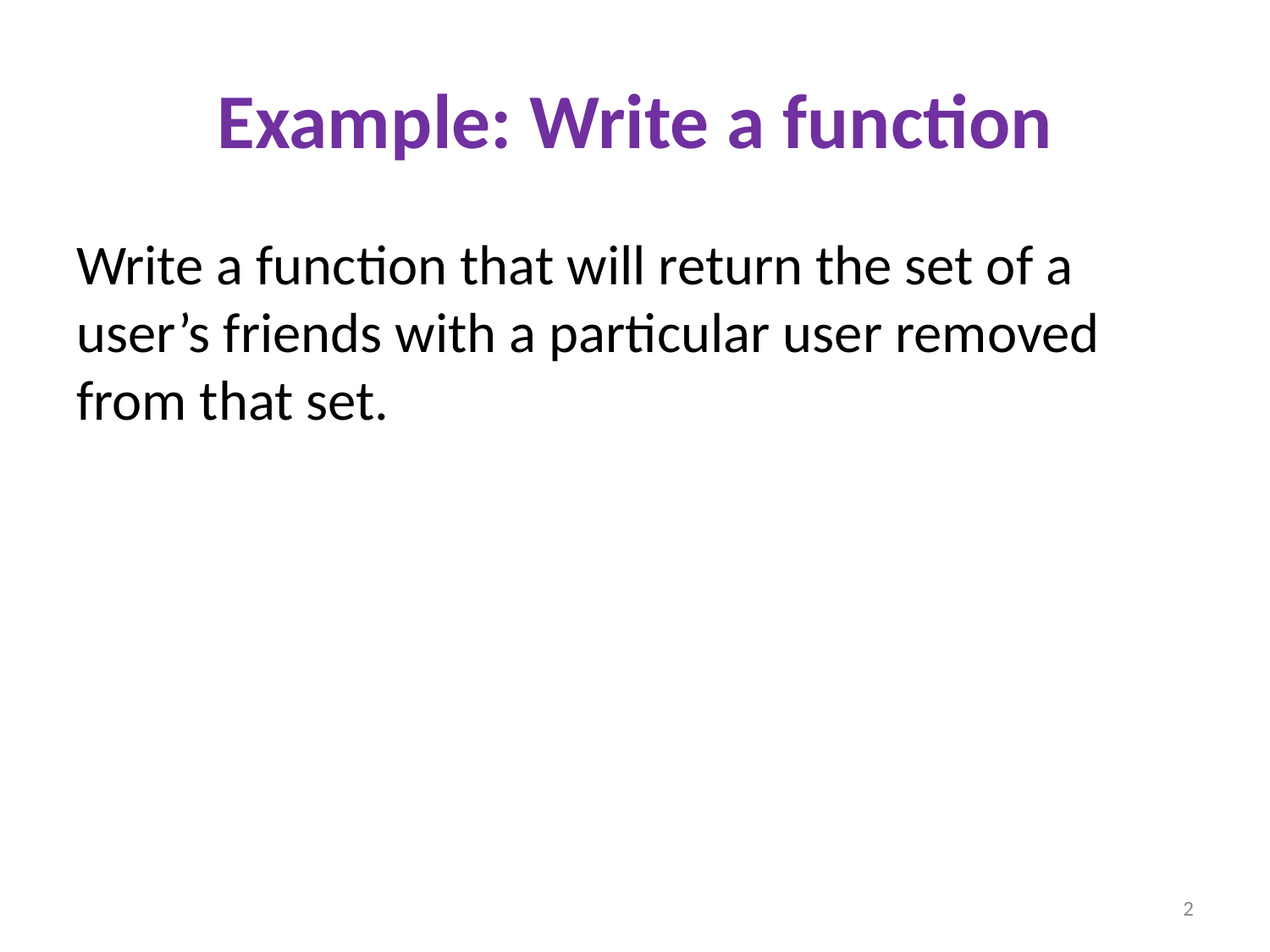

# Example: Write a function
Write a function that will return the set of a user’s friends with a particular user removed from that set.
2